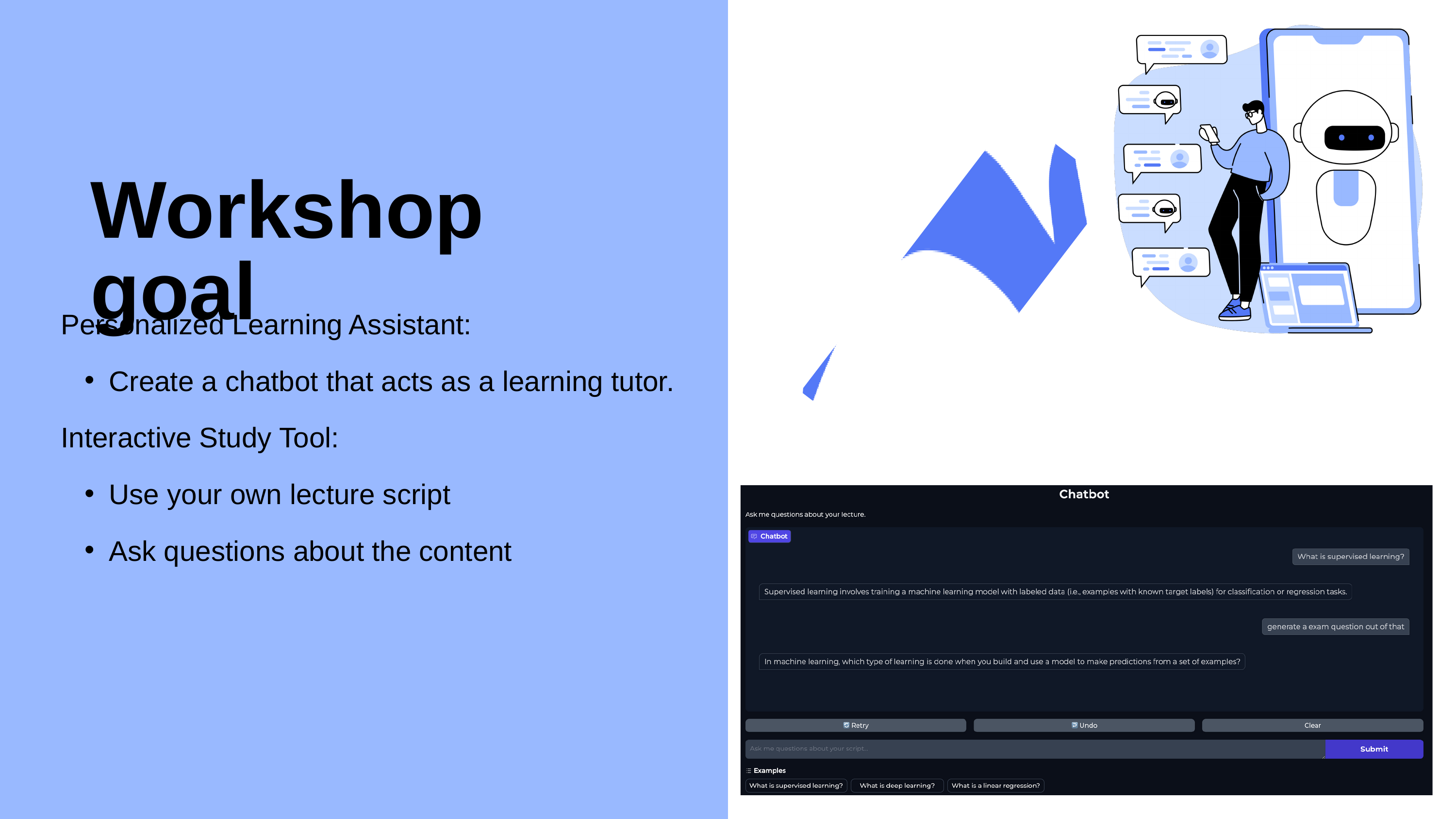

Workshop goal

Personalized Learning Assistant:
Create a chatbot that acts as a learning tutor.
Interactive Study Tool:
Use your own lecture script
Ask questions about the content